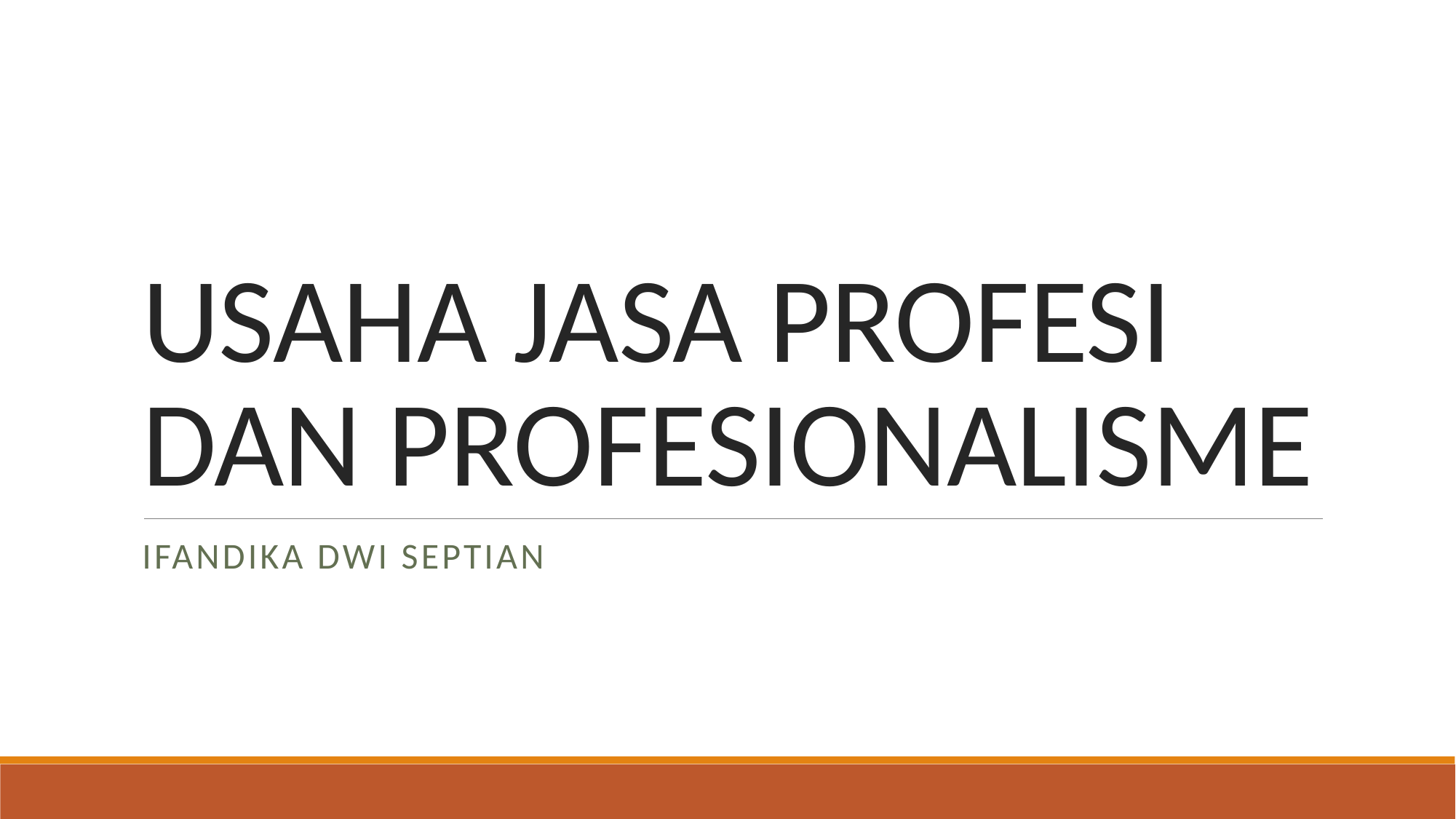

# USAHA JASA PROFESI DAN PROFESIONALISME
IFANDIKA DWI SEPTIAN